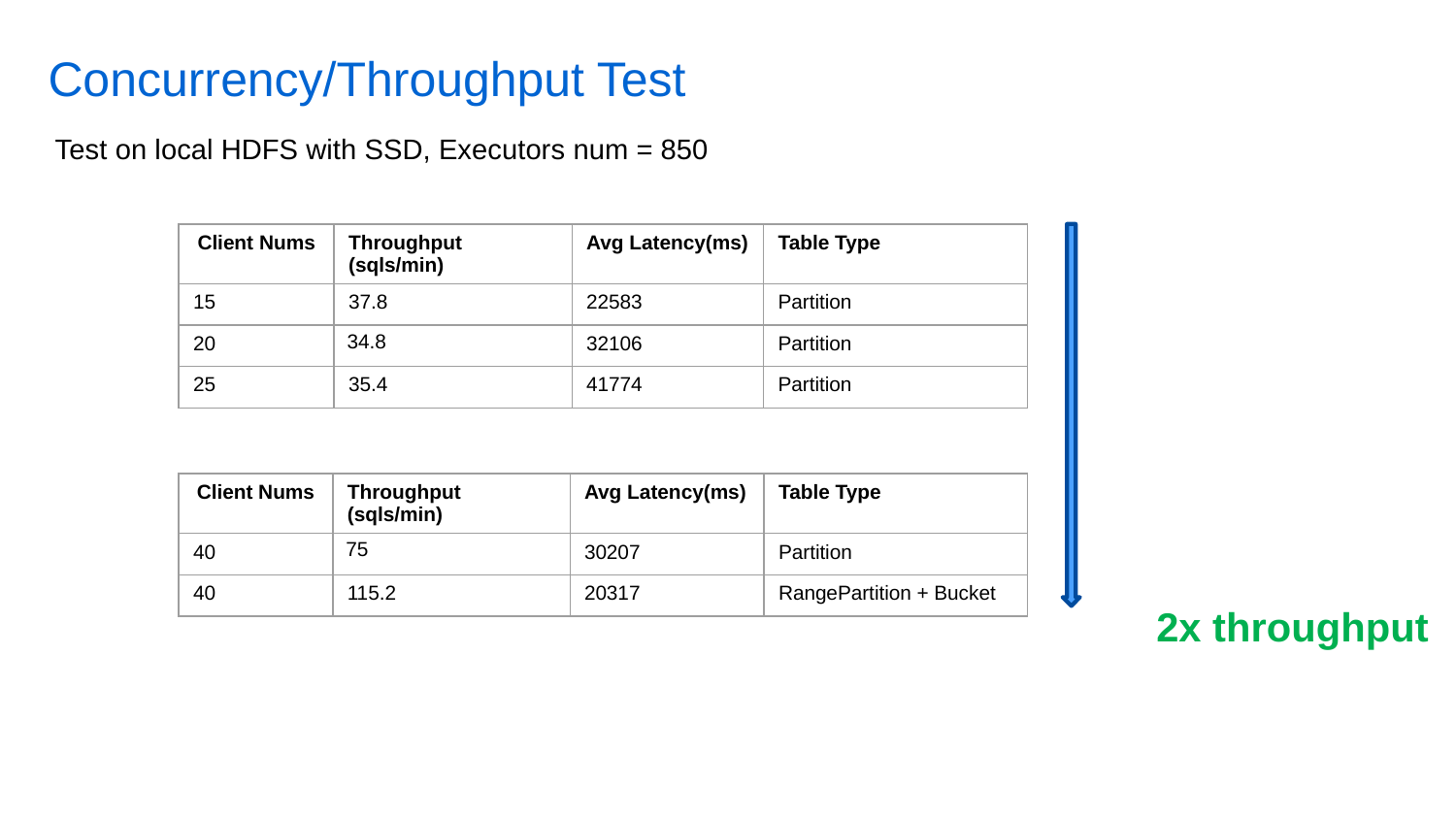

# Concurrency/Throughput Test
Test on local HDFS with SSD, Executors num = 850
| Client Nums | Throughput (sqls/min) | Avg Latency(ms) | Table Type |
| --- | --- | --- | --- |
| 15 | 37.8 | 22583 | Partition |
| 20 | 34.8 | 32106 | Partition |
| 25 | 35.4 | 41774 | Partition |

| Client Nums | Throughput (sqls/min) | Avg Latency(ms) | Table Type |
| --- | --- | --- | --- |
| 40 | 75 | 30207 | Partition |
| 40 | 115.2 | 20317 | RangePartition + Bucket |
2x throughput
Data Platform Engineering
8